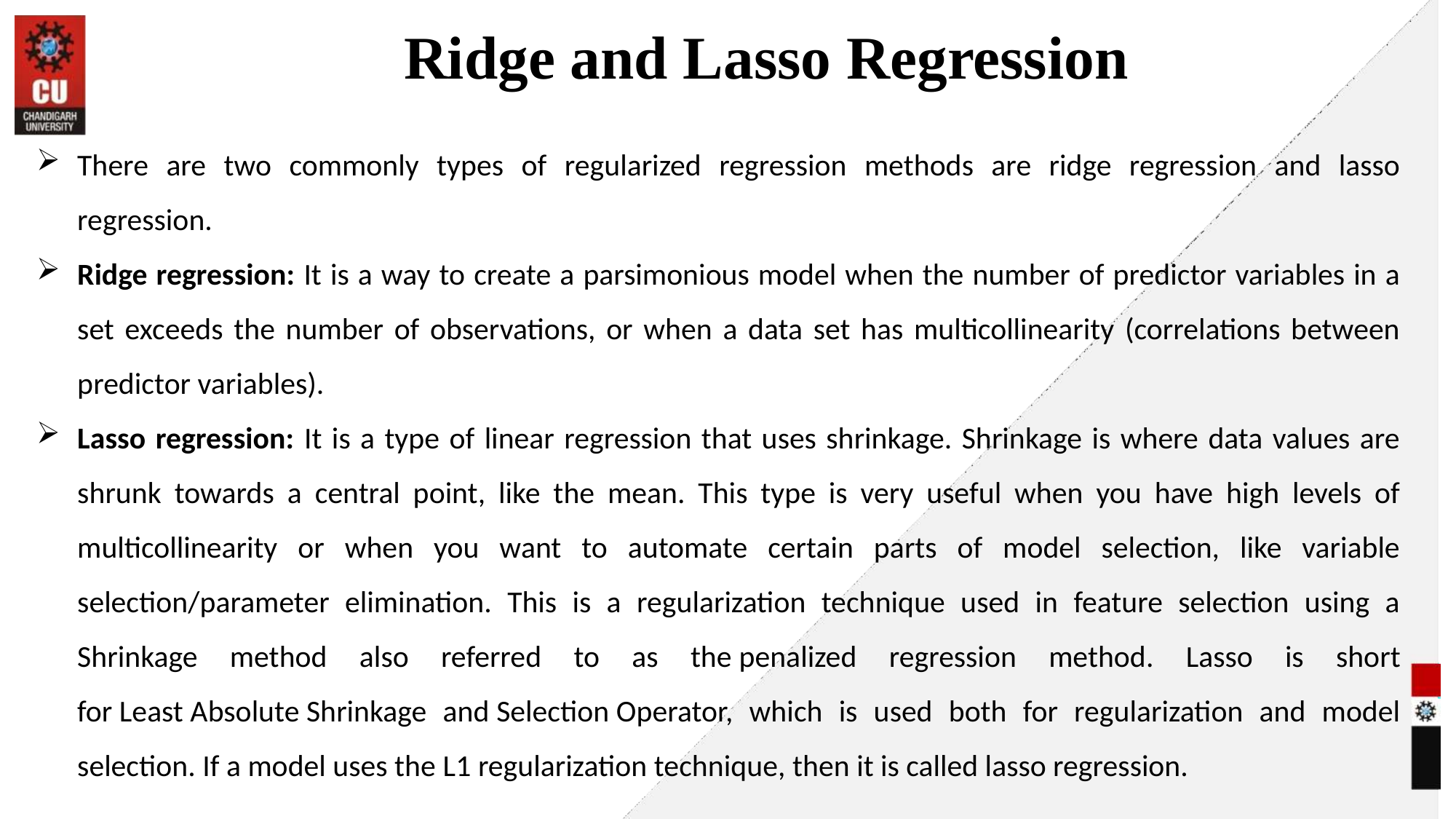

# Ridge and Lasso Regression
There are two commonly types of regularized regression methods are ridge regression and lasso regression.
Ridge regression: It is a way to create a parsimonious model when the number of predictor variables in a set exceeds the number of observations, or when a data set has multicollinearity (correlations between predictor variables).
Lasso regression: It is a type of linear regression that uses shrinkage. Shrinkage is where data values are shrunk towards a central point, like the mean. This type is very useful when you have high levels of multicollinearity or when you want to automate certain parts of model selection, like variable selection/parameter elimination. This is a regularization technique used in feature selection using a Shrinkage method also referred to as the penalized regression method. Lasso is short for Least Absolute Shrinkage and Selection Operator, which is used both for regularization and model selection. If a model uses the L1 regularization technique, then it is called lasso regression.